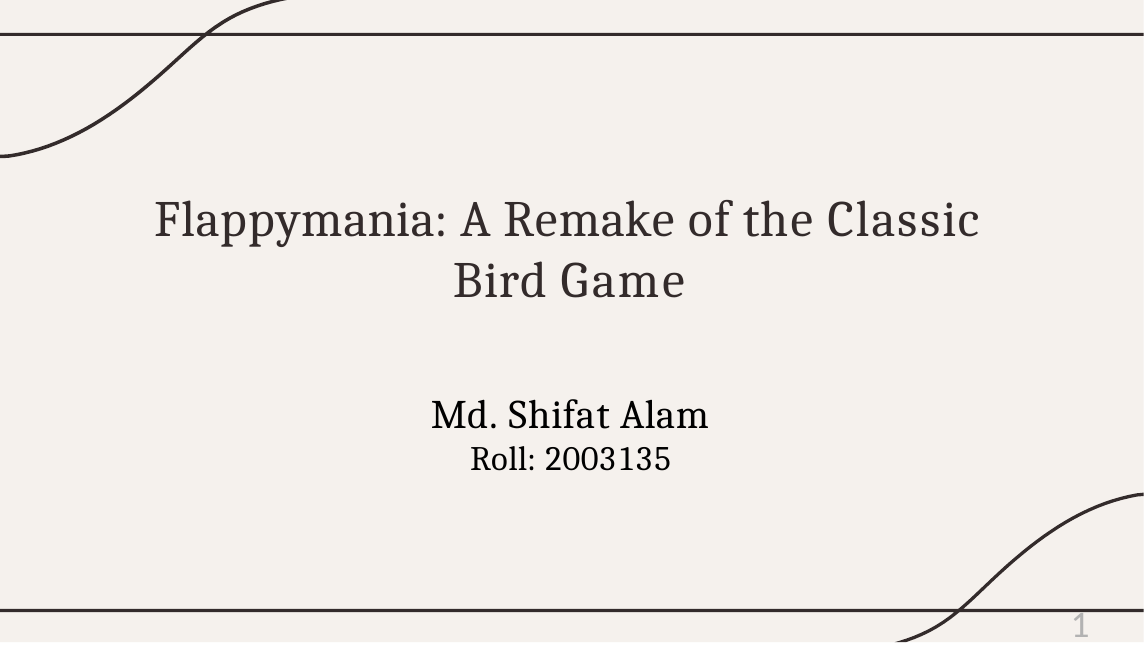

# Flappymania: A Remake of the Classic  Bird Game
Md. Shifat Alam
Roll: 2003135

1